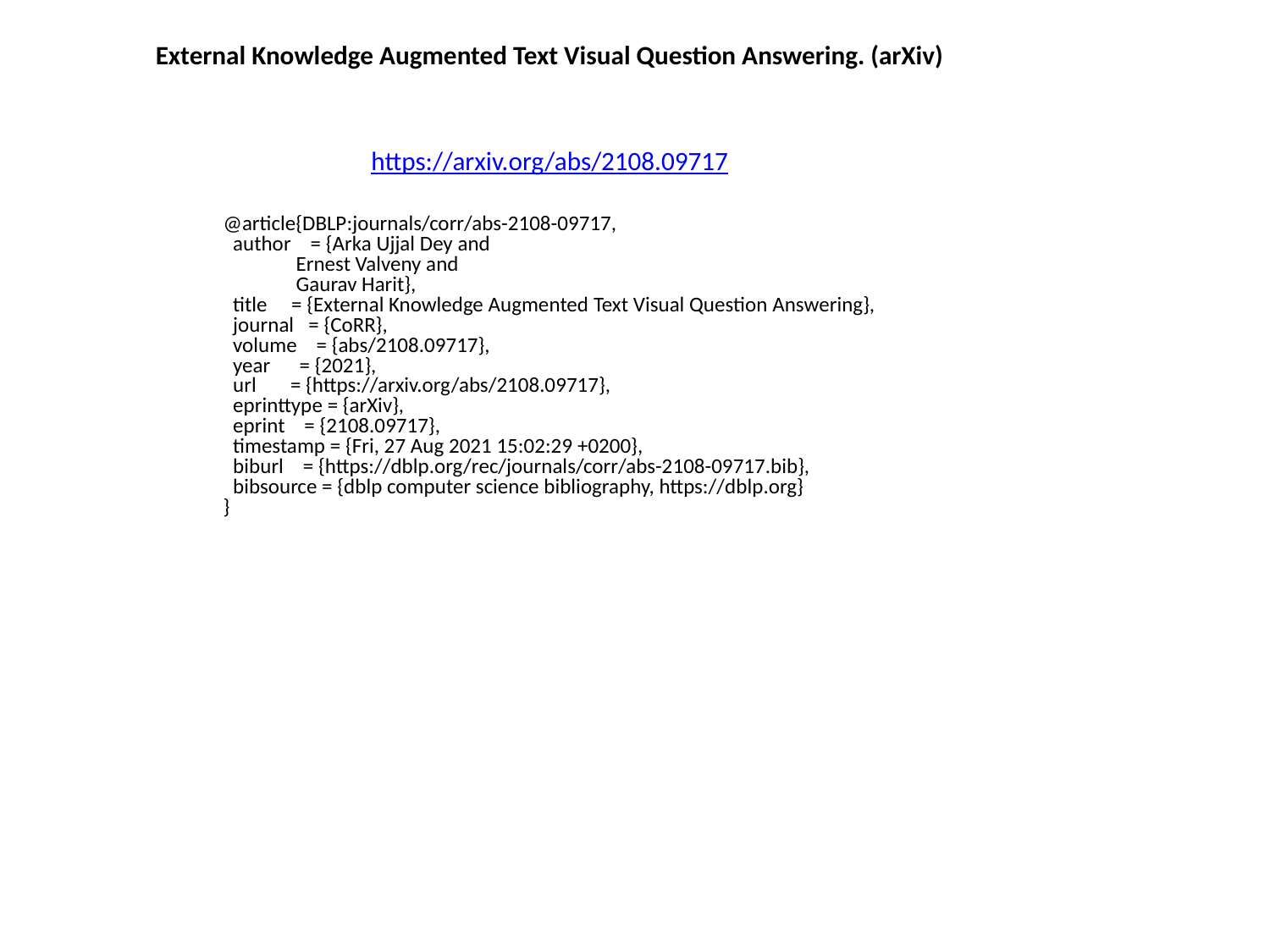

External Knowledge Augmented Text Visual Question Answering. (arXiv)

https://arxiv.org/abs/2108.09717

@article{DBLP:journals/corr/abs-2108-09717,
  author    = {Arka Ujjal Dey and
               Ernest Valveny and
               Gaurav Harit},
  title     = {External Knowledge Augmented Text Visual Question Answering},
  journal   = {CoRR},
  volume    = {abs/2108.09717},
  year      = {2021},
  url       = {https://arxiv.org/abs/2108.09717},
  eprinttype = {arXiv},
  eprint    = {2108.09717},
  timestamp = {Fri, 27 Aug 2021 15:02:29 +0200},
  biburl    = {https://dblp.org/rec/journals/corr/abs-2108-09717.bib},
  bibsource = {dblp computer science bibliography, https://dblp.org}
}